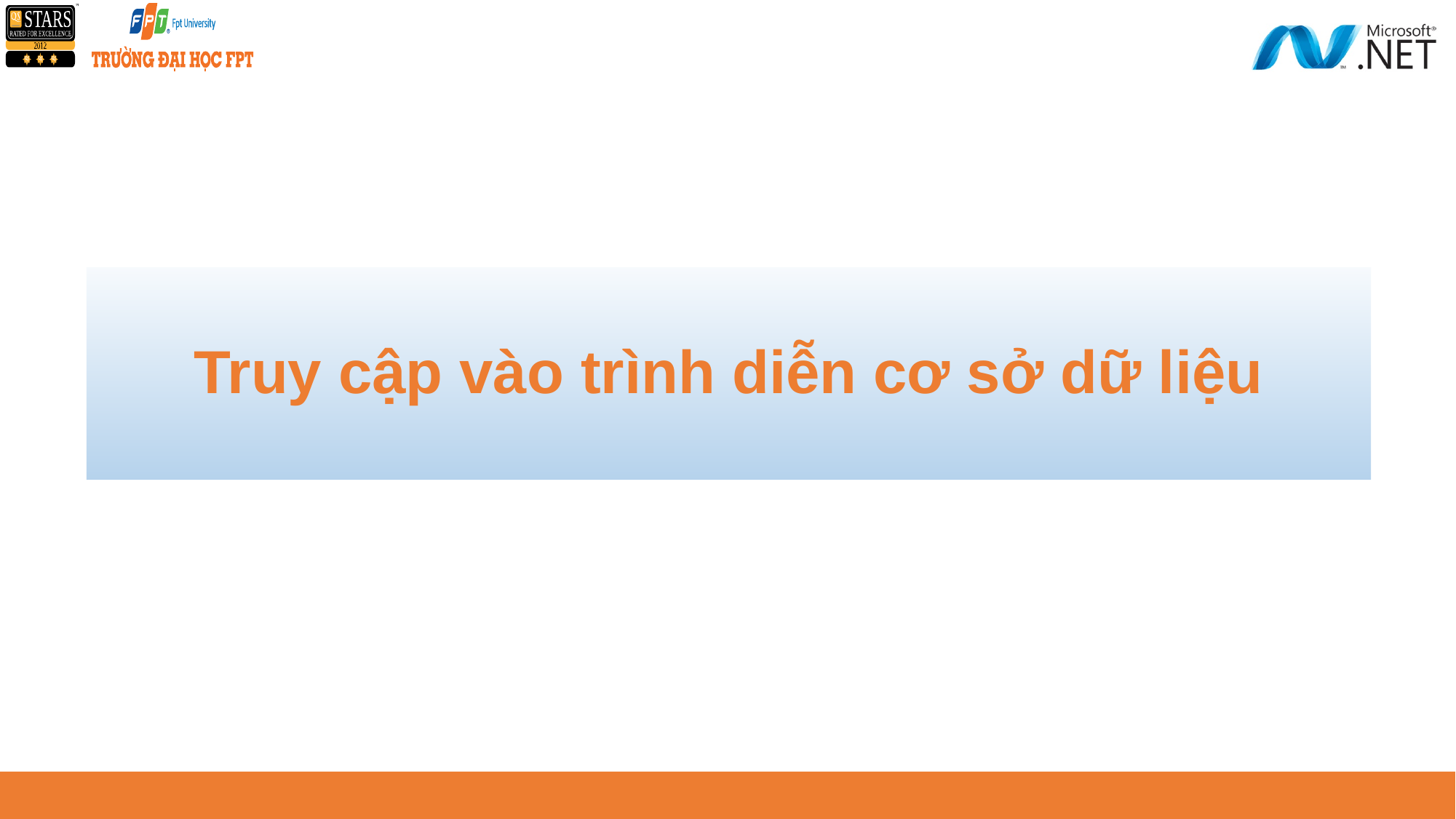

# Truy cập vào trình diễn cơ sở dữ liệu